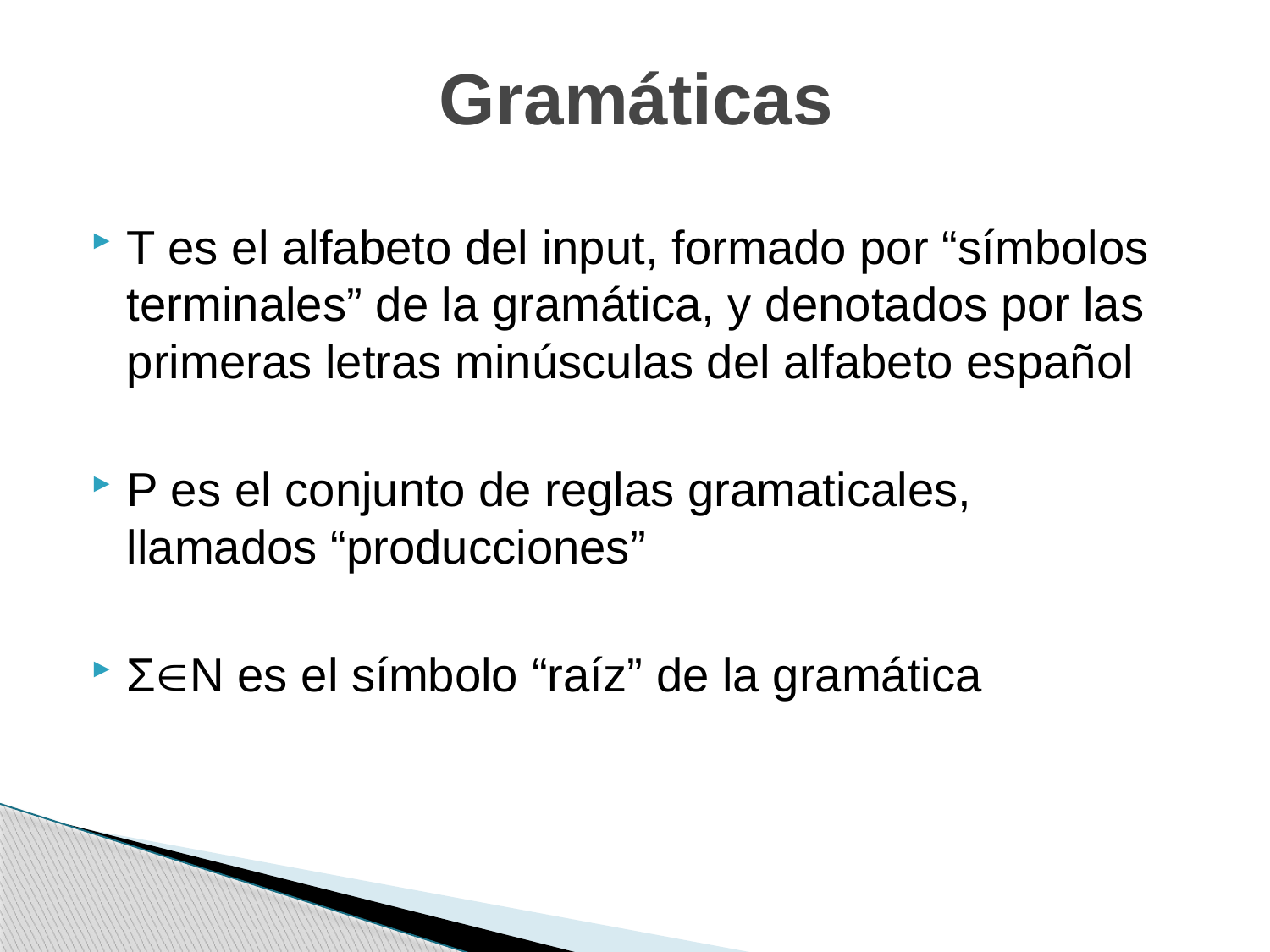

# Gramáticas

T es el alfabeto del input, formado por “símbolos terminales” de la gramática, y denotados por las primeras letras minúsculas del alfabeto español

P es el conjunto de reglas gramaticales, llamados “producciones”

Σ∈N es el símbolo “raíz” de la gramática